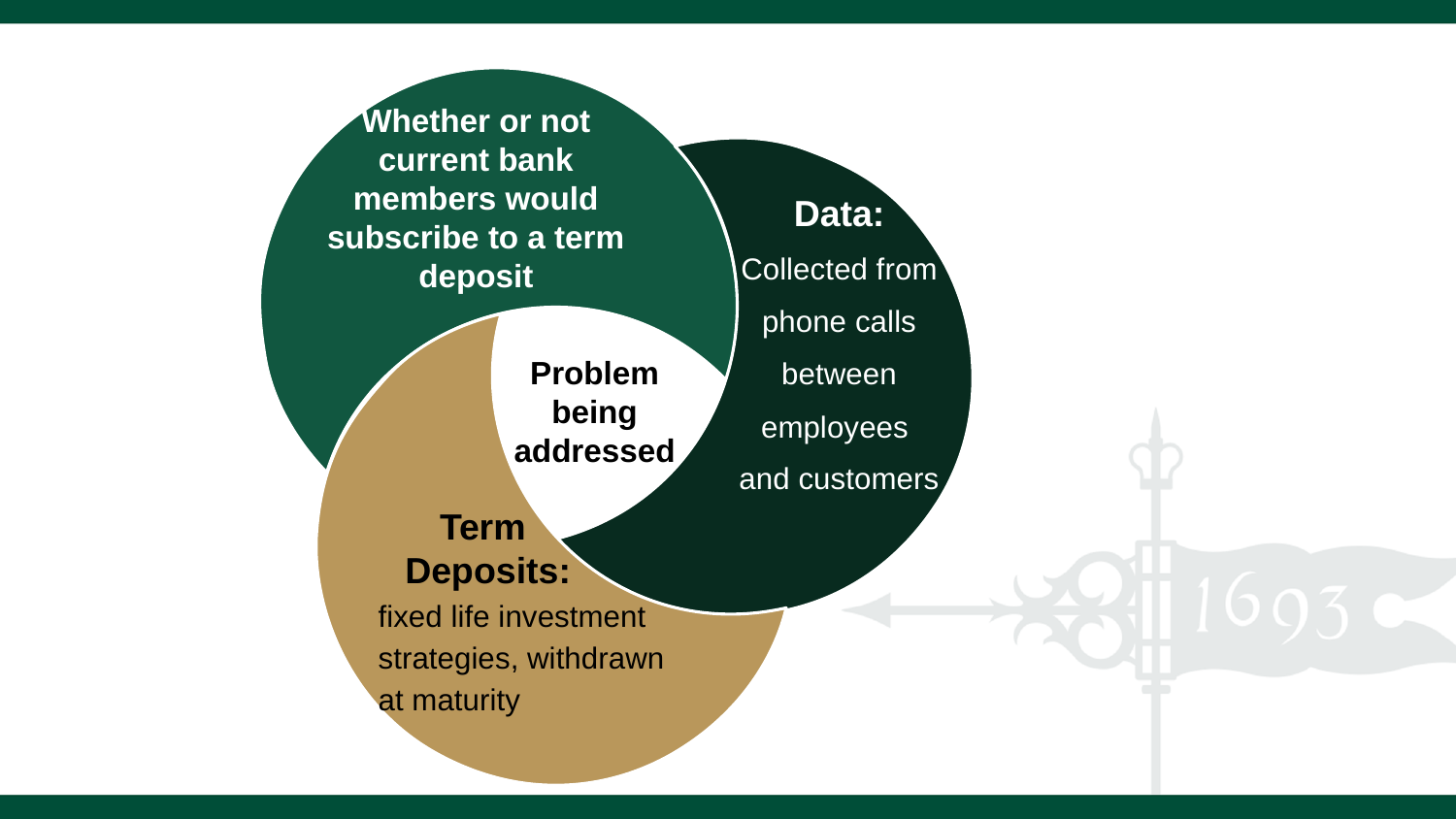

Whether or not current bank members would subscribe to a term deposit

Data:
Collected from
phone calls
between
employees
and customers

Term
Deposits:
fixed life investment strategies, withdrawn at maturity
Problem being addressed